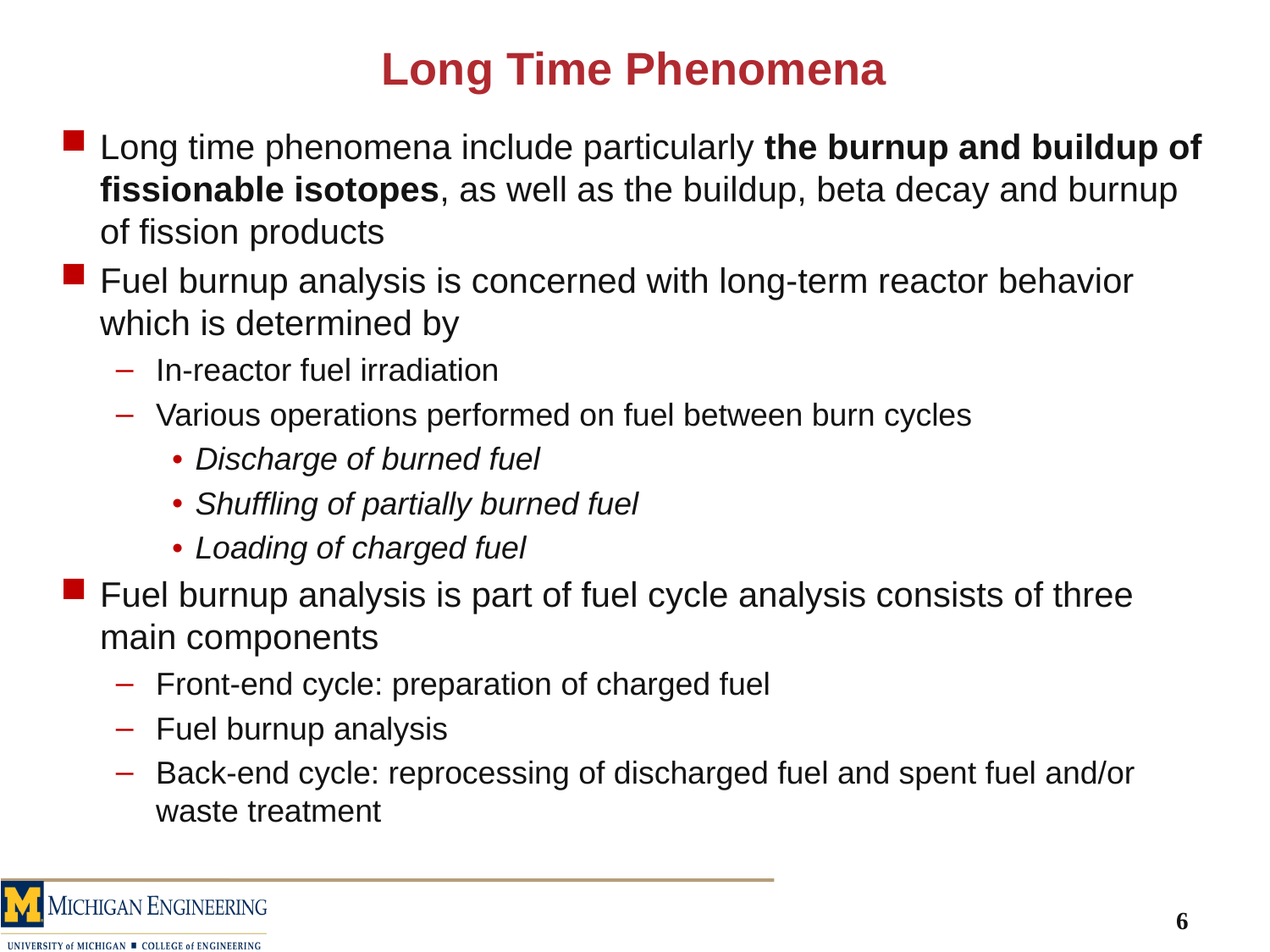

# Long Time Phenomena
Long time phenomena include particularly the burnup and buildup of fissionable isotopes, as well as the buildup, beta decay and burnup of fission products
Fuel burnup analysis is concerned with long-term reactor behavior which is determined by
In-reactor fuel irradiation
Various operations performed on fuel between burn cycles
Discharge of burned fuel
Shuffling of partially burned fuel
Loading of charged fuel
Fuel burnup analysis is part of fuel cycle analysis consists of three main components
Front-end cycle: preparation of charged fuel
Fuel burnup analysis
Back-end cycle: reprocessing of discharged fuel and spent fuel and/or waste treatment